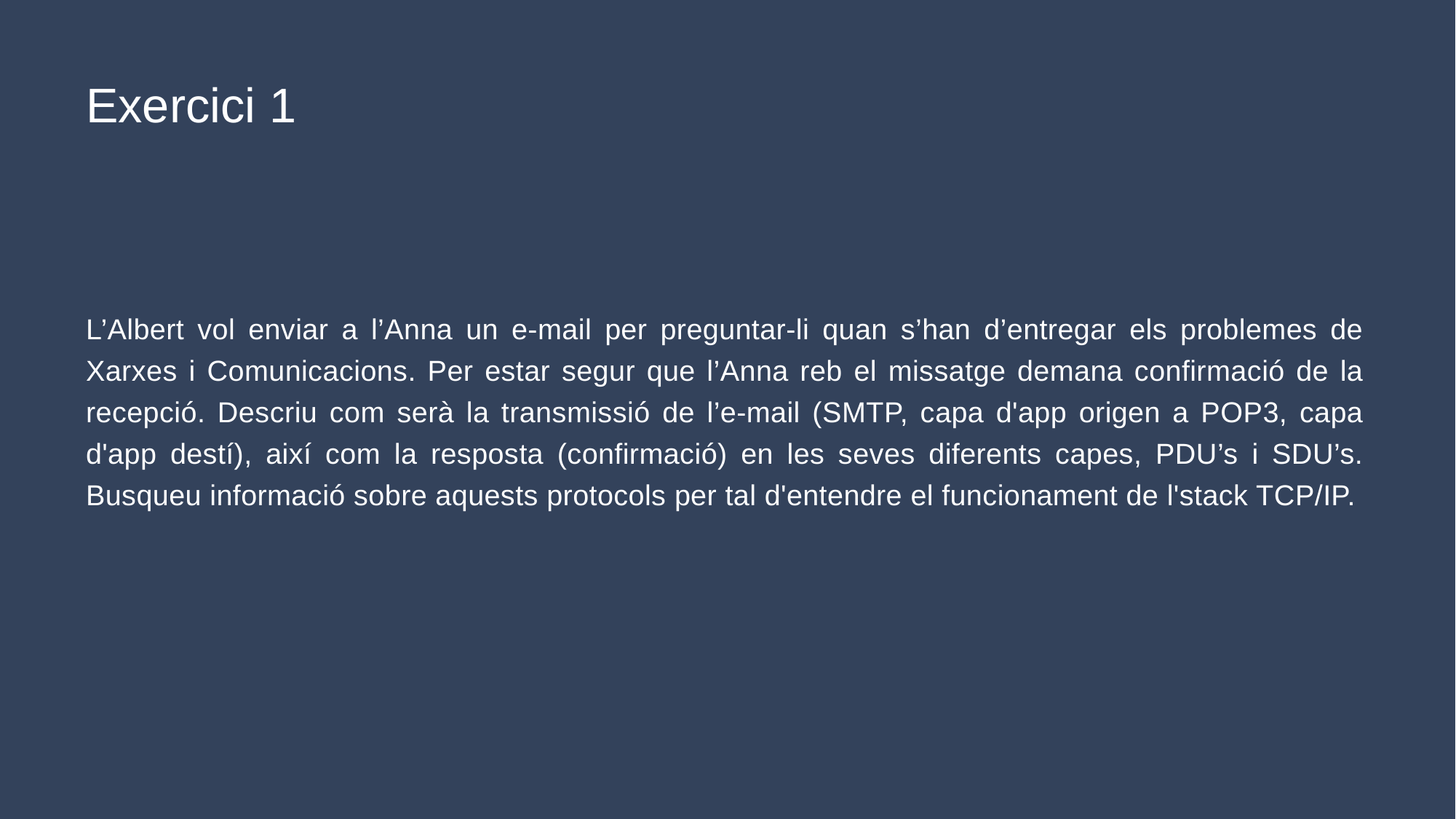

# Exercici 1
L’Albert vol enviar a l’Anna un e-mail per preguntar-li quan s’han d’entregar els problemes de Xarxes i Comunicacions. Per estar segur que l’Anna reb el missatge demana confirmació de la recepció. Descriu com serà la transmissió de l’e-mail (SMTP, capa d'app origen a POP3, capa d'app destí), així com la resposta (confirmació) en les seves diferents capes, PDU’s i SDU’s. Busqueu informació sobre aquests protocols per tal d'entendre el funcionament de l'stack TCP/IP.